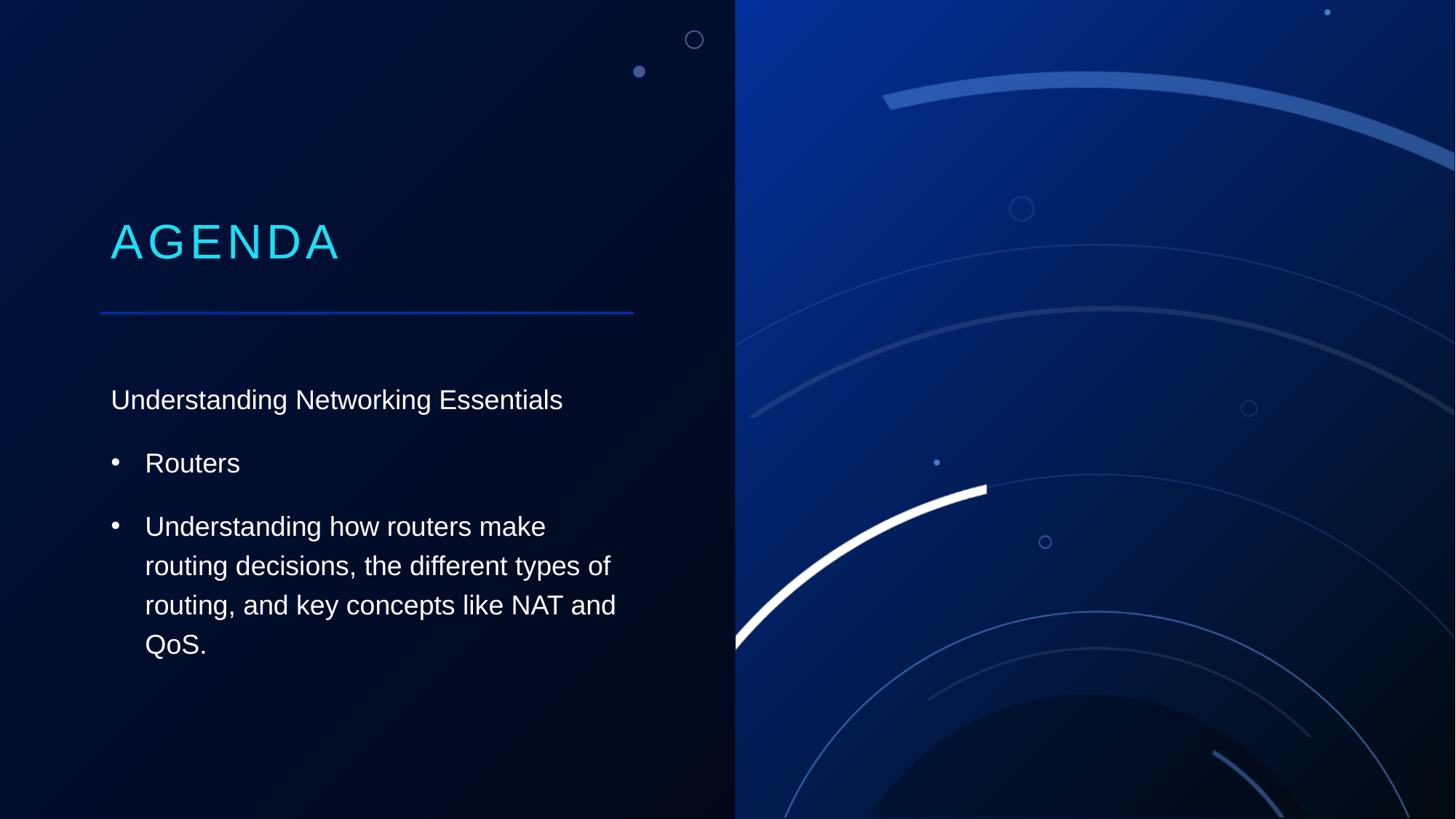

# Agenda
Understanding Networking Essentials
Routers
Understanding how routers make routing decisions, the different types of routing, and key concepts like NAT and QoS.